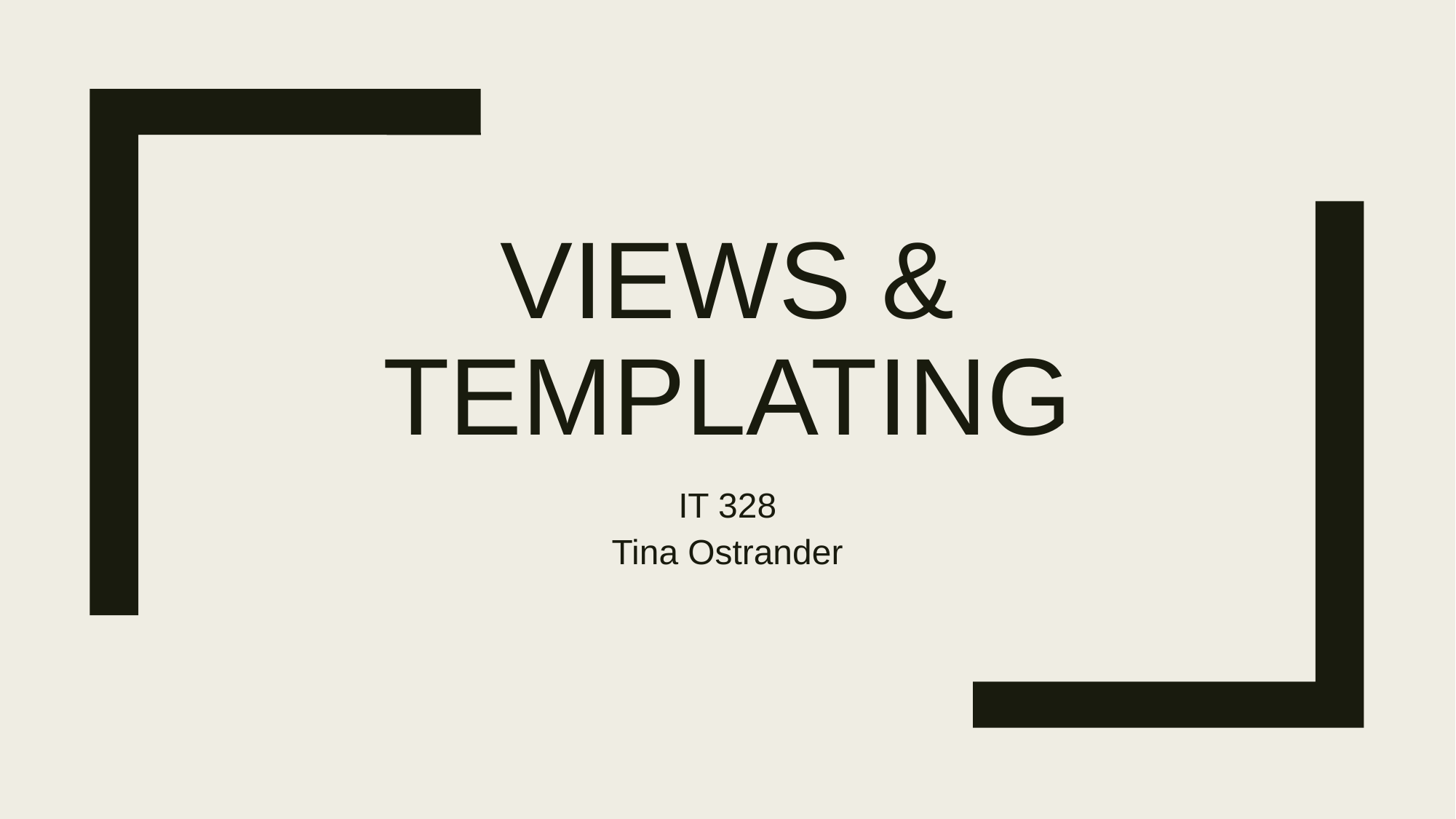

# views & templating
IT 328
Tina Ostrander